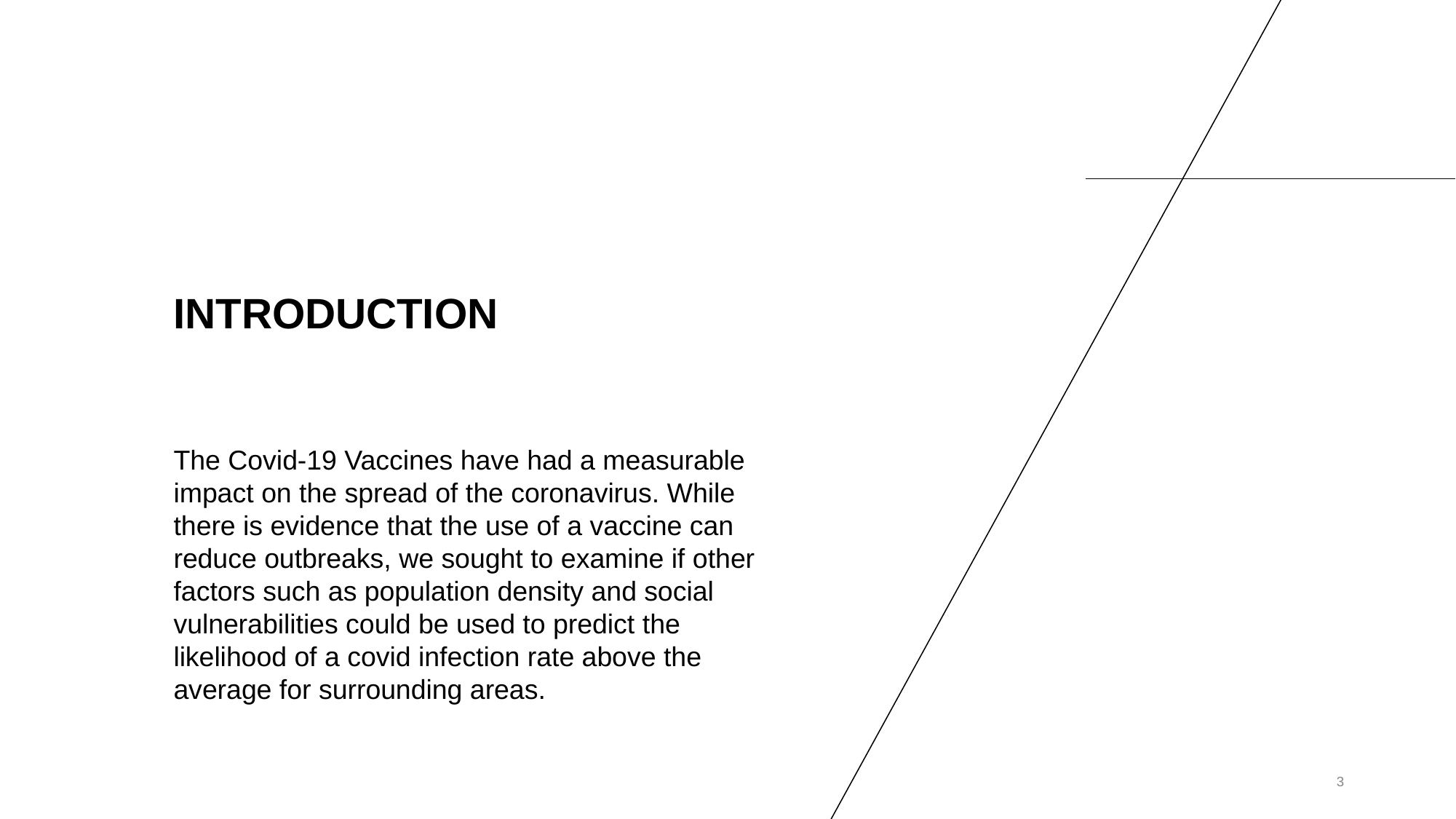

# INTRODUCTION
The Covid-19 Vaccines have had a measurable impact on the spread of the coronavirus. While there is evidence that the use of a vaccine can reduce outbreaks, we sought to examine if other factors such as population density and social vulnerabilities could be used to predict the likelihood of a covid infection rate above the average for surrounding areas.
3